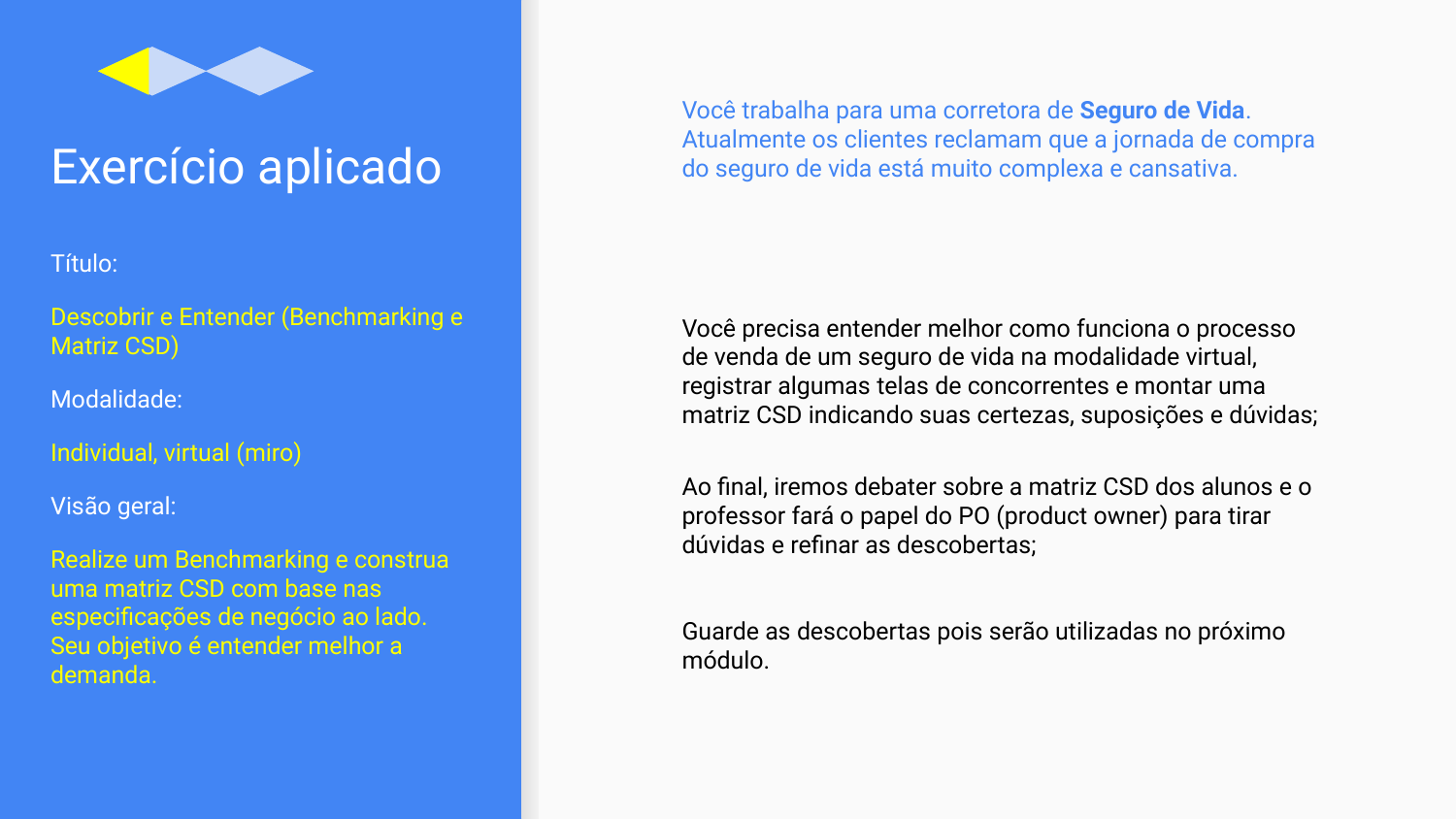

# Exercício aplicado
Você trabalha para uma corretora de Seguro de Vida. Atualmente os clientes reclamam que a jornada de compra do seguro de vida está muito complexa e cansativa.
Título:
Descobrir e Entender (Benchmarking e Matriz CSD)
Modalidade:
Individual, virtual (miro)
Visão geral:
Realize um Benchmarking e construa uma matriz CSD com base nas especificações de negócio ao lado. Seu objetivo é entender melhor a demanda.
Você precisa entender melhor como funciona o processo de venda de um seguro de vida na modalidade virtual, registrar algumas telas de concorrentes e montar uma matriz CSD indicando suas certezas, suposições e dúvidas;
Ao final, iremos debater sobre a matriz CSD dos alunos e o professor fará o papel do PO (product owner) para tirar dúvidas e refinar as descobertas;
Guarde as descobertas pois serão utilizadas no próximo módulo.